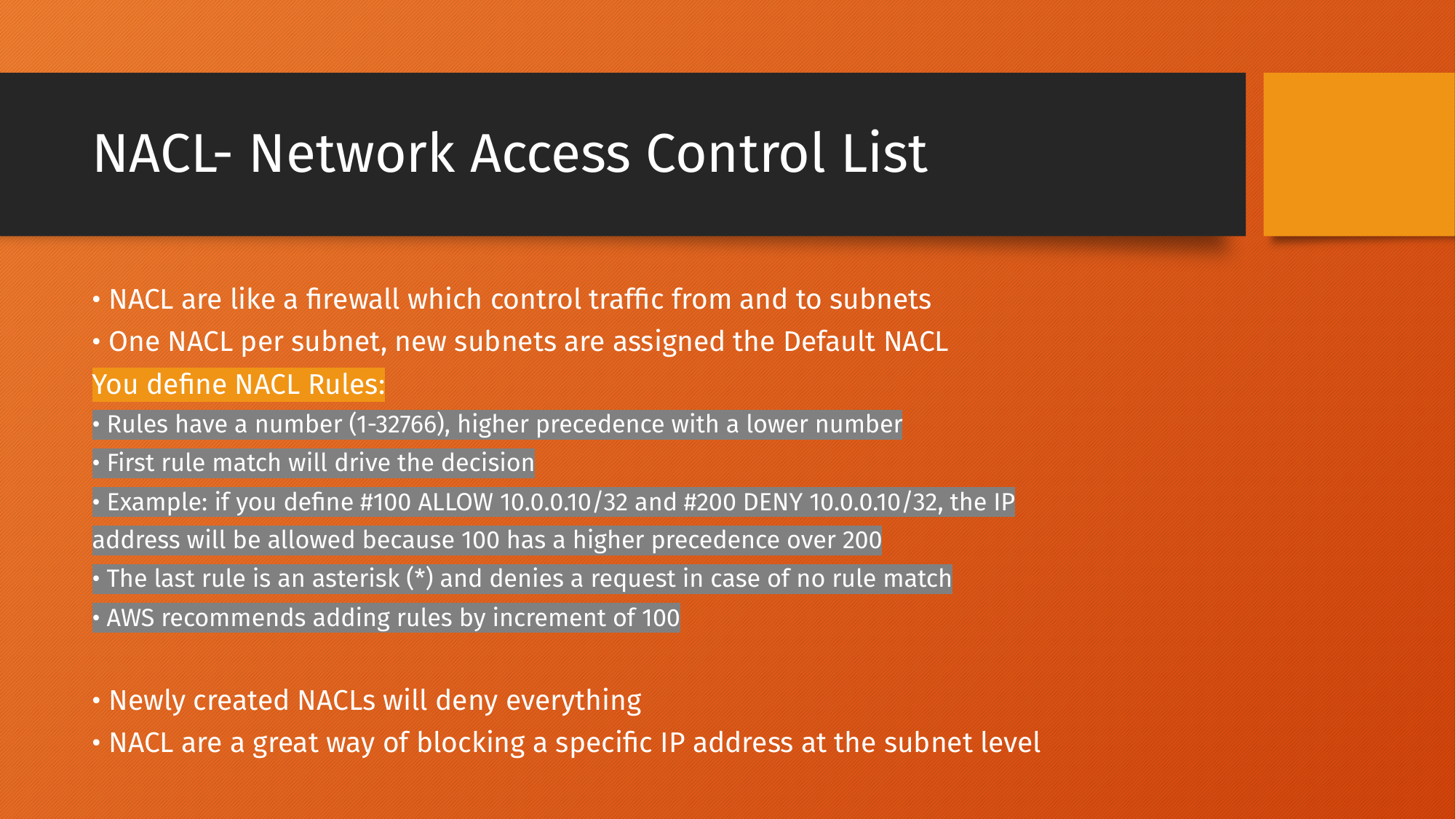

# NACL- Network Access Control List
• NACL are like a firewall which control traffic from and to subnets
• One NACL per subnet, new subnets are assigned the Default NACL
You define NACL Rules:
• Rules have a number (1-32766), higher precedence with a lower number
• First rule match will drive the decision
• Example: if you define #100 ALLOW 10.0.0.10/32 and #200 DENY 10.0.0.10/32, the IP
address will be allowed because 100 has a higher precedence over 200
• The last rule is an asterisk (*) and denies a request in case of no rule match
• AWS recommends adding rules by increment of 100

• Newly created NACLs will deny everything
• NACL are a great way of blocking a specific IP address at the subnet level